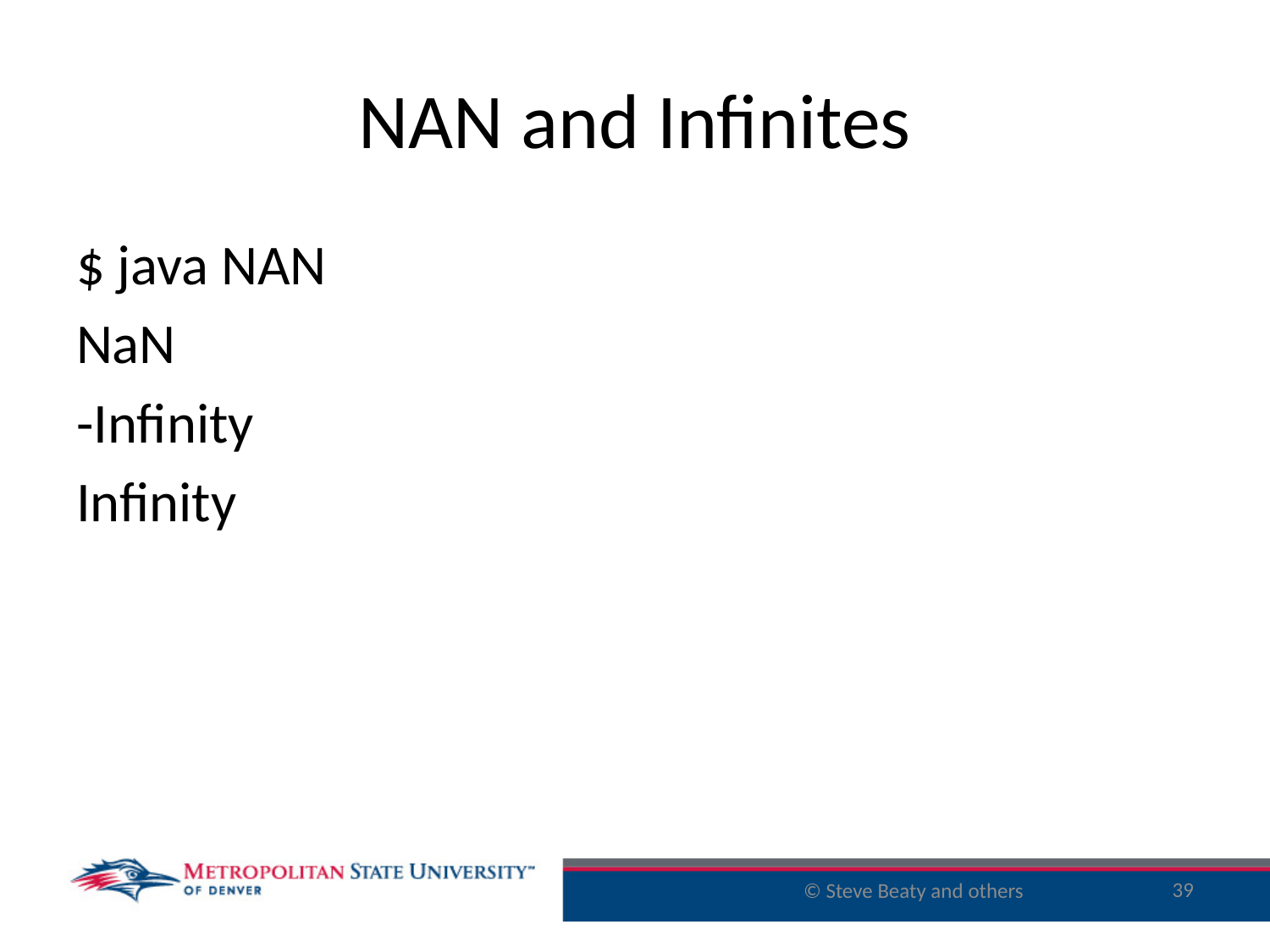

# NAN and Infinites
$ java NAN
NaN
-Infinity
Infinity

39
© Steve Beaty and others